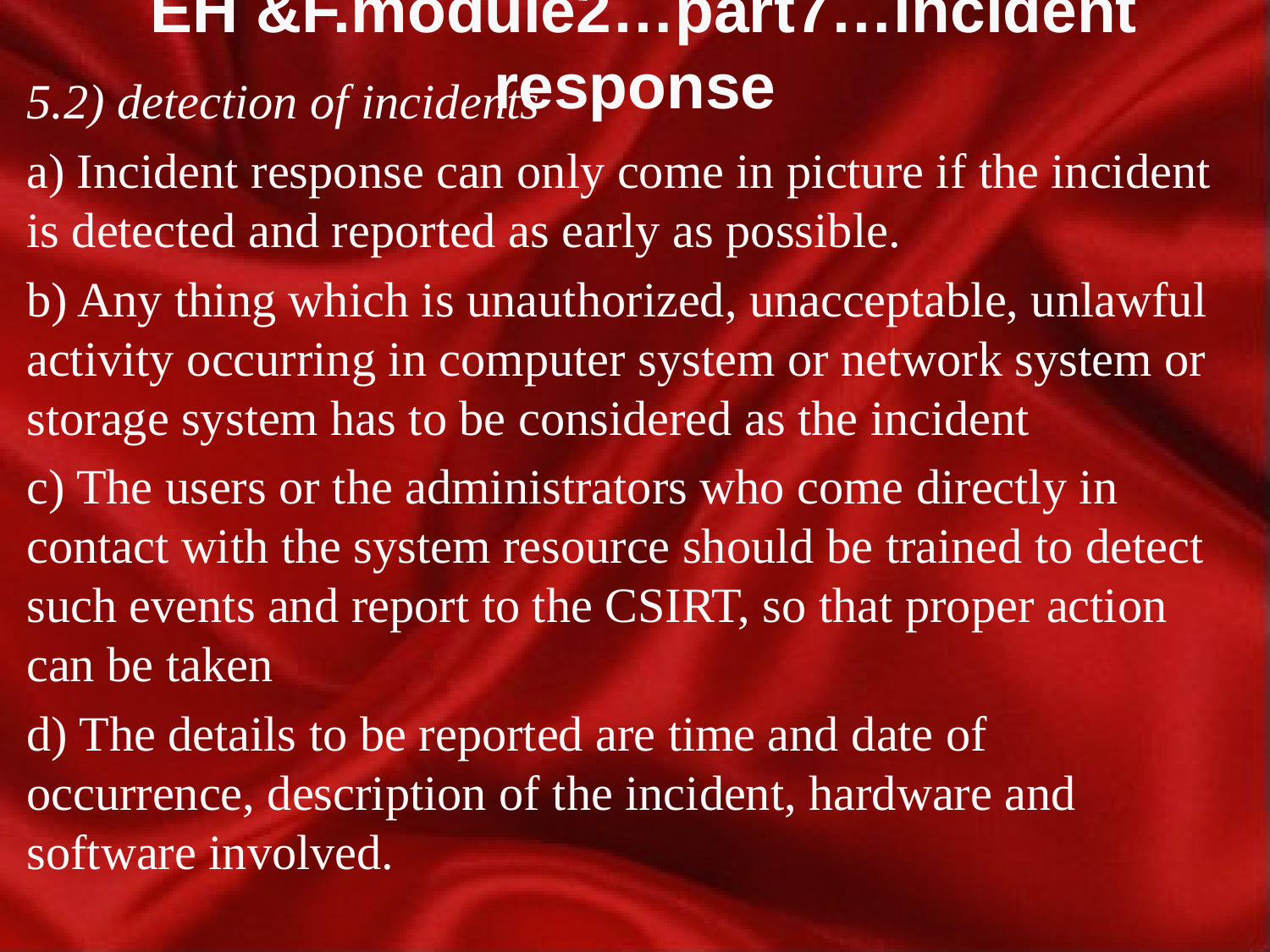

# EH &F.module2…part7…incident response
5.2) detection of incidents
a) Incident response can only come in picture if the incident is detected and reported as early as possible.
b) Any thing which is unauthorized, unacceptable, unlawful activity occurring in computer system or network system or storage system has to be considered as the incident
c) The users or the administrators who come directly in contact with the system resource should be trained to detect such events and report to the CSIRT, so that proper action can be taken
d) The details to be reported are time and date of occurrence, description of the incident, hardware and software involved.